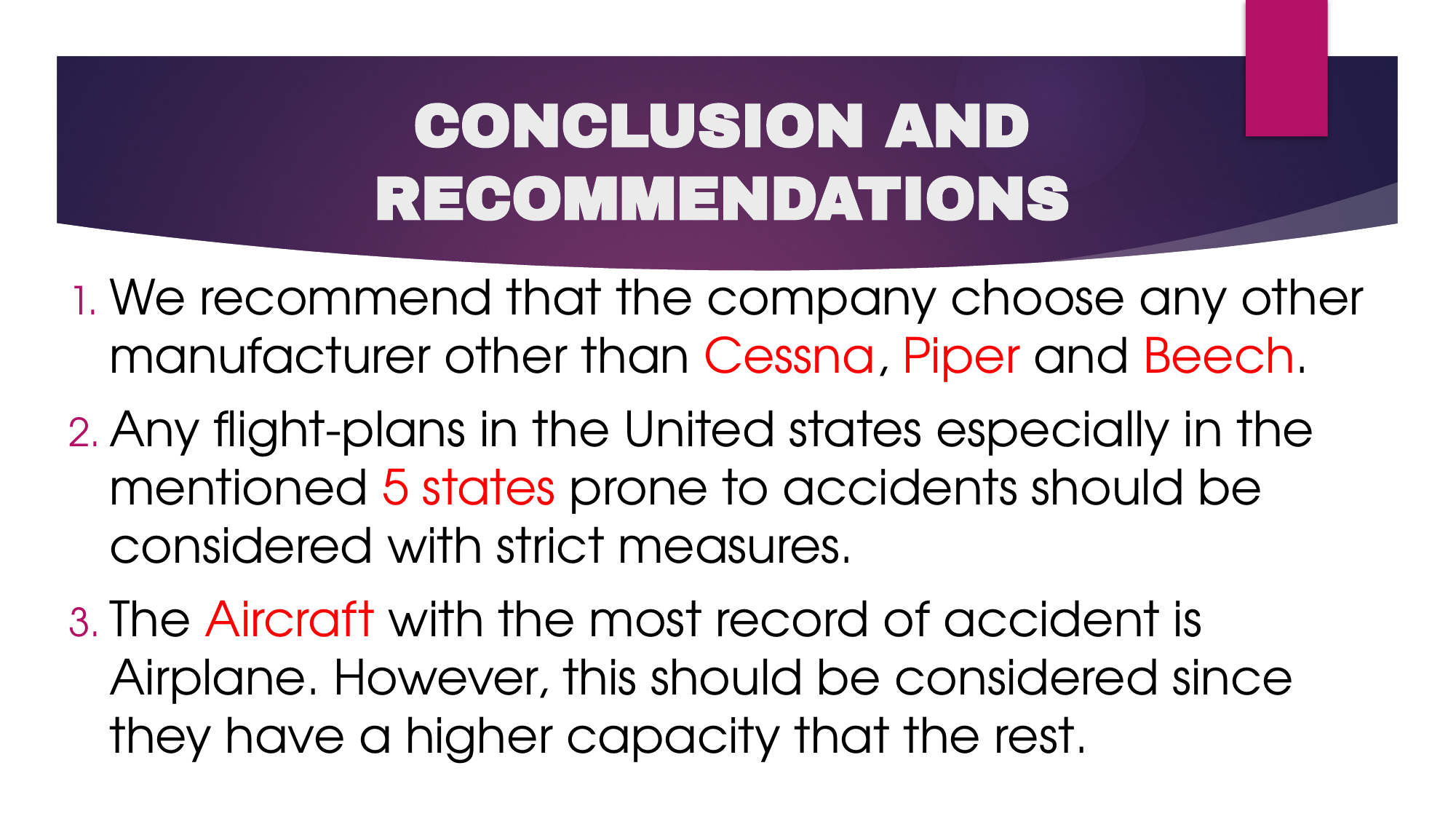

# CONCLUSION AND RECOMMENDATIONS
We recommend that the company choose any other manufacturer other than Cessna, Piper and Beech.
Any flight-plans in the United states especially in the mentioned 5 states prone to accidents should be considered with strict measures.
The Aircraft with the most record of accident is Airplane. However, this should be considered since they have a higher capacity that the rest.